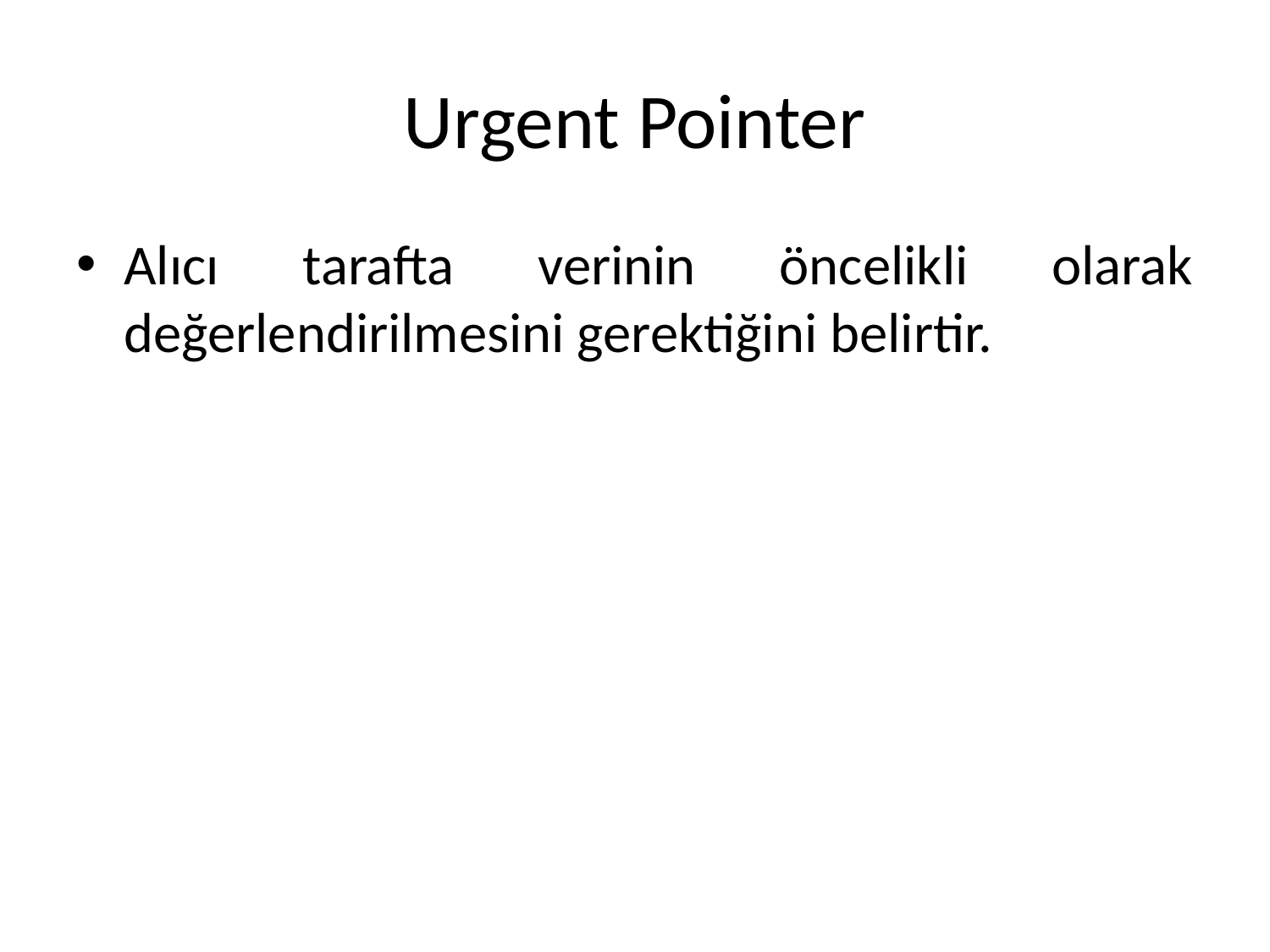

# Urgent Pointer
Alıcı tarafta verinin öncelikli olarak değerlendirilmesini gerektiğini belirtir.